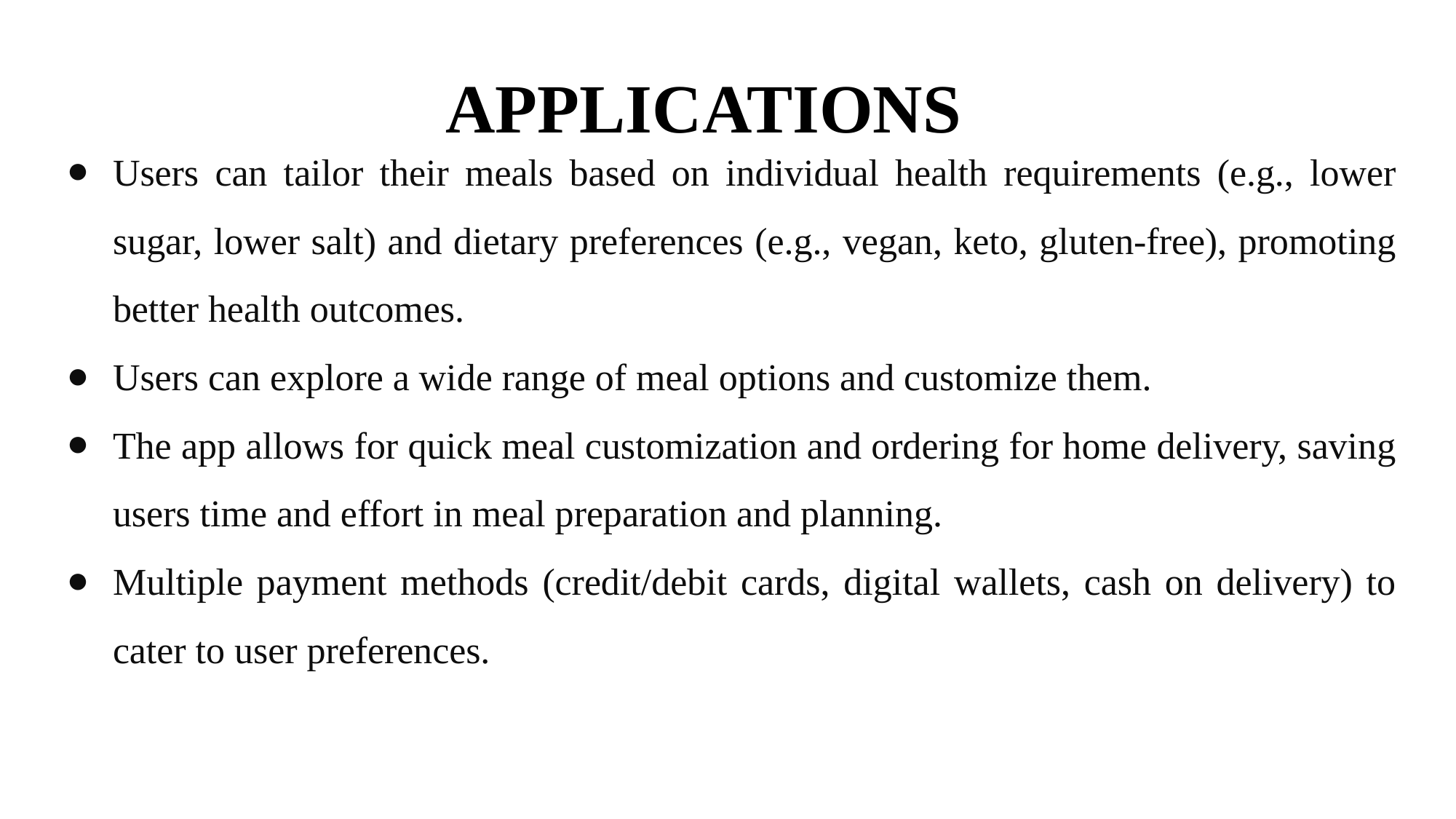

# APPLICATIONS

Users can tailor their meals based on individual health requirements (e.g., lower sugar, lower salt) and dietary preferences (e.g., vegan, keto, gluten-free), promoting better health outcomes.
Users can explore a wide range of meal options and customize them.
The app allows for quick meal customization and ordering for home delivery, saving users time and effort in meal preparation and planning.
Multiple payment methods (credit/debit cards, digital wallets, cash on delivery) to cater to user preferences.